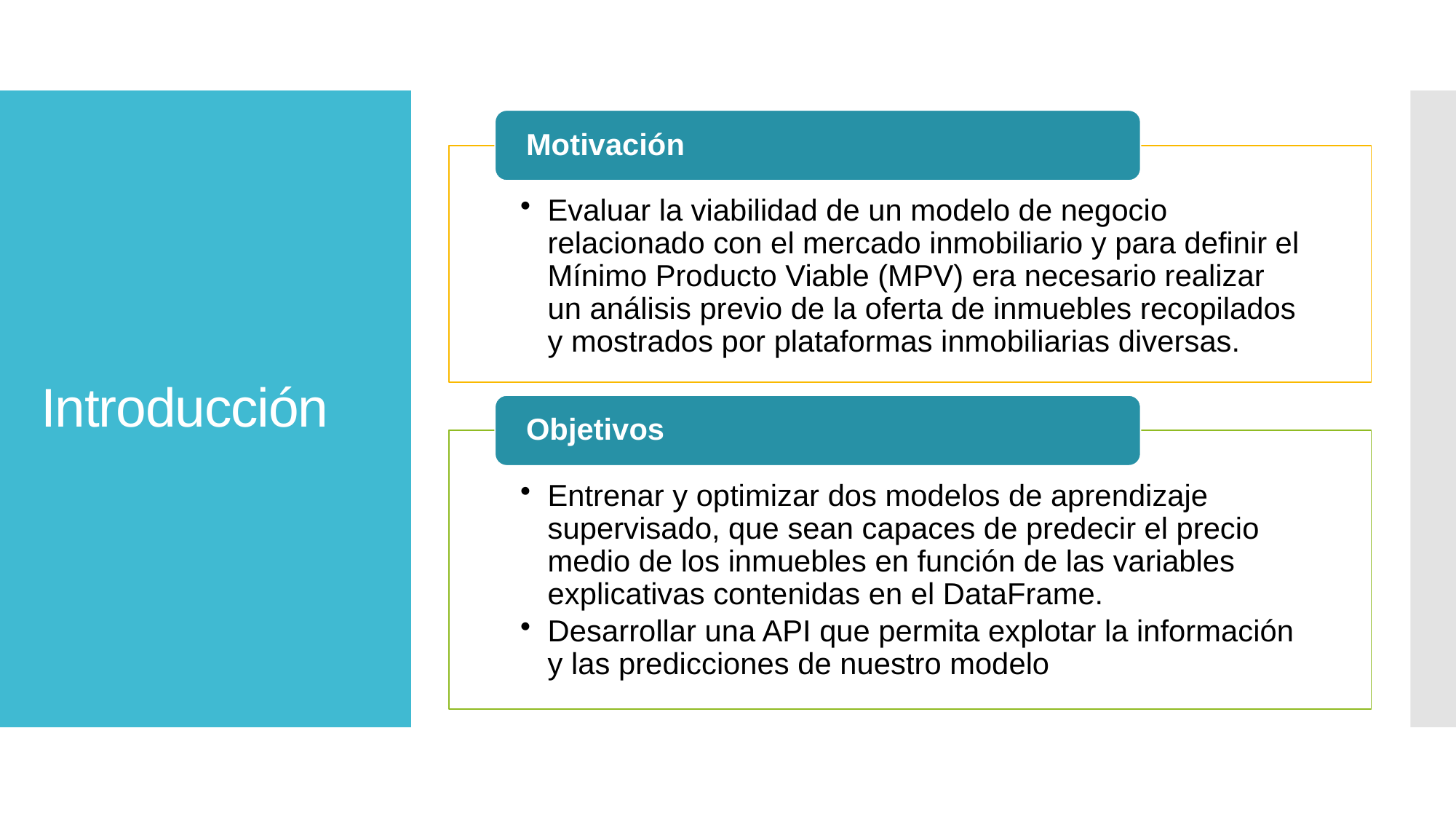

Evaluar la viabilidad de un modelo de negocio relacionado con el mercado inmobiliario y para definir el Mínimo Producto Viable (MPV) era necesario realizar un análisis previo de la oferta de inmuebles recopilados y mostrados por plataformas inmobiliarias diversas.
Motivación
Entrenar y optimizar dos modelos de aprendizaje supervisado, que sean capaces de predecir el precio medio de los inmuebles en función de las variables explicativas contenidas en el DataFrame.
Desarrollar una API que permita explotar la información y las predicciones de nuestro modelo
Objetivos
# Introducción